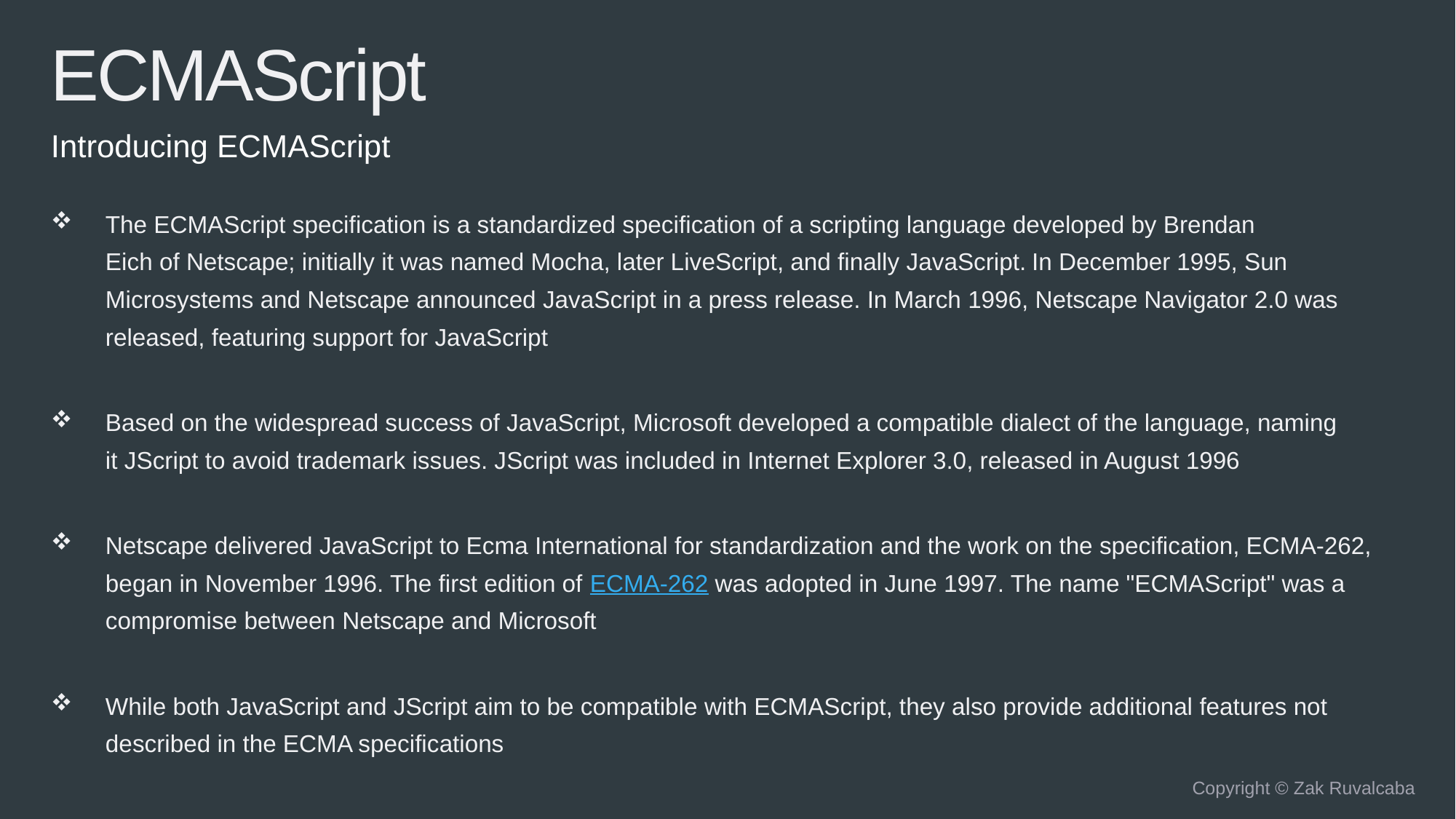

# ECMAScript
Introducing ECMAScript
The ECMAScript specification is a standardized specification of a scripting language developed by Brendan Eich of Netscape; initially it was named Mocha, later LiveScript, and finally JavaScript. In December 1995, Sun Microsystems and Netscape announced JavaScript in a press release. In March 1996, Netscape Navigator 2.0 was released, featuring support for JavaScript

Based on the widespread success of JavaScript, Microsoft developed a compatible dialect of the language, naming it JScript to avoid trademark issues. JScript was included in Internet Explorer 3.0, released in August 1996

Netscape delivered JavaScript to Ecma International for standardization and the work on the specification, ECMA-262, began in November 1996. The first edition of ECMA-262 was adopted in June 1997. The name "ECMAScript" was a compromise between Netscape and Microsoft

While both JavaScript and JScript aim to be compatible with ECMAScript, they also provide additional features not described in the ECMA specifications